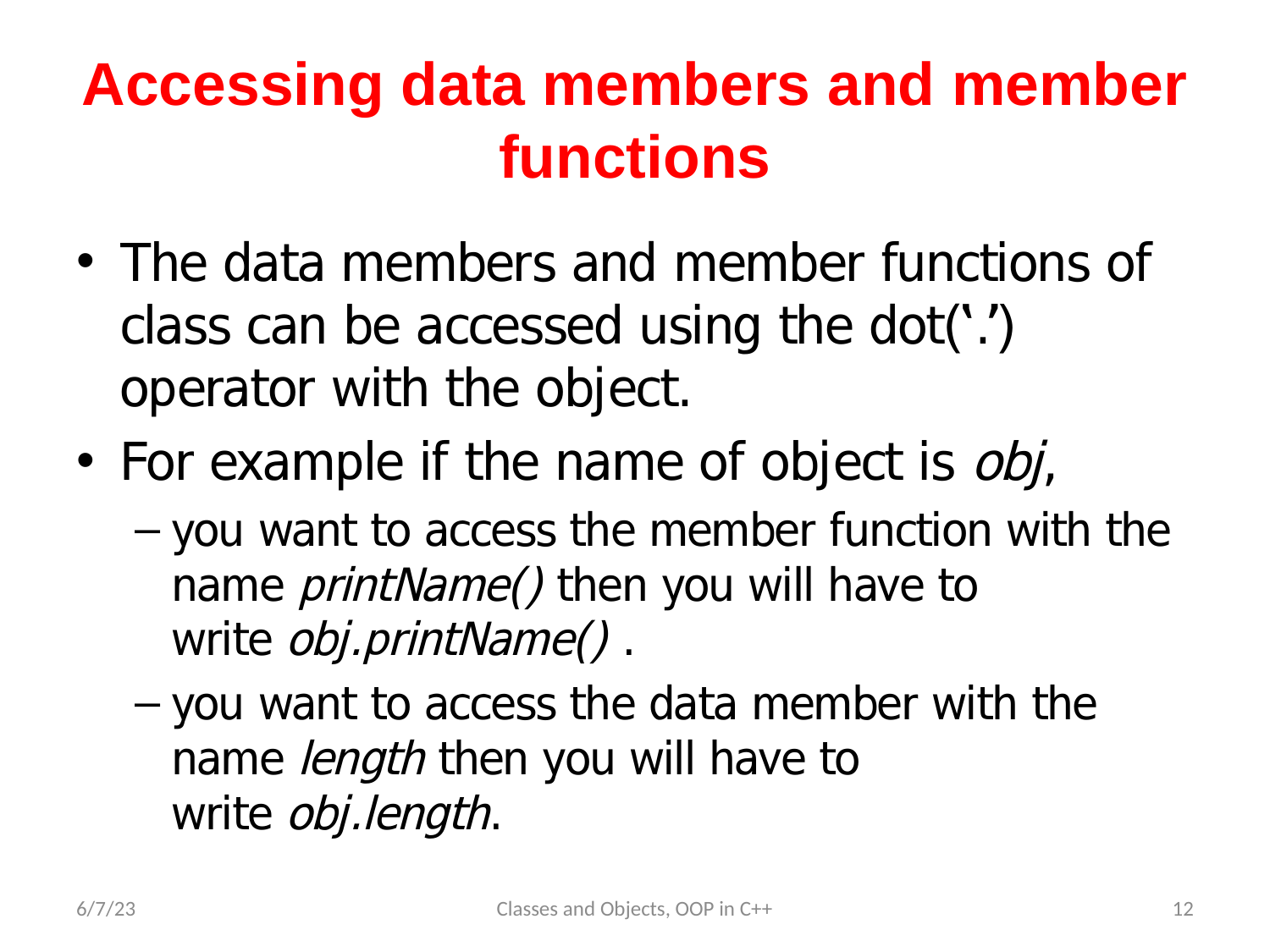

# Accessing data members and member functions
The data members and member functions of class can be accessed using the dot(‘.’) operator with the object.
For example if the name of object is obj,
you want to access the member function with the name printName() then you will have to write obj.printName() .
you want to access the data member with the name length then you will have to write obj.length.
6/7/23
Classes and Objects, OOP in C++
12